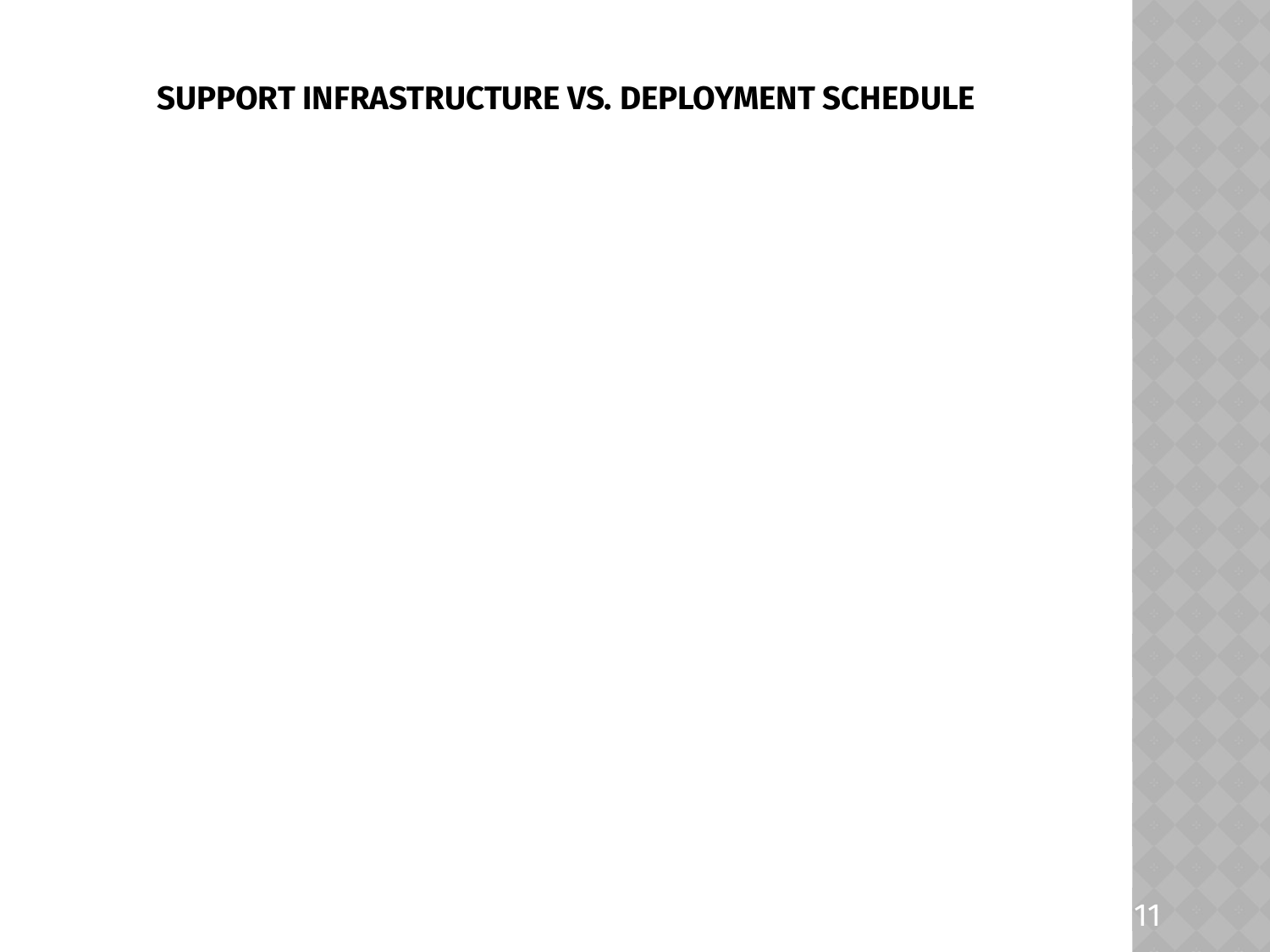

# Support Infrastructure vs. Deployment Schedule
11